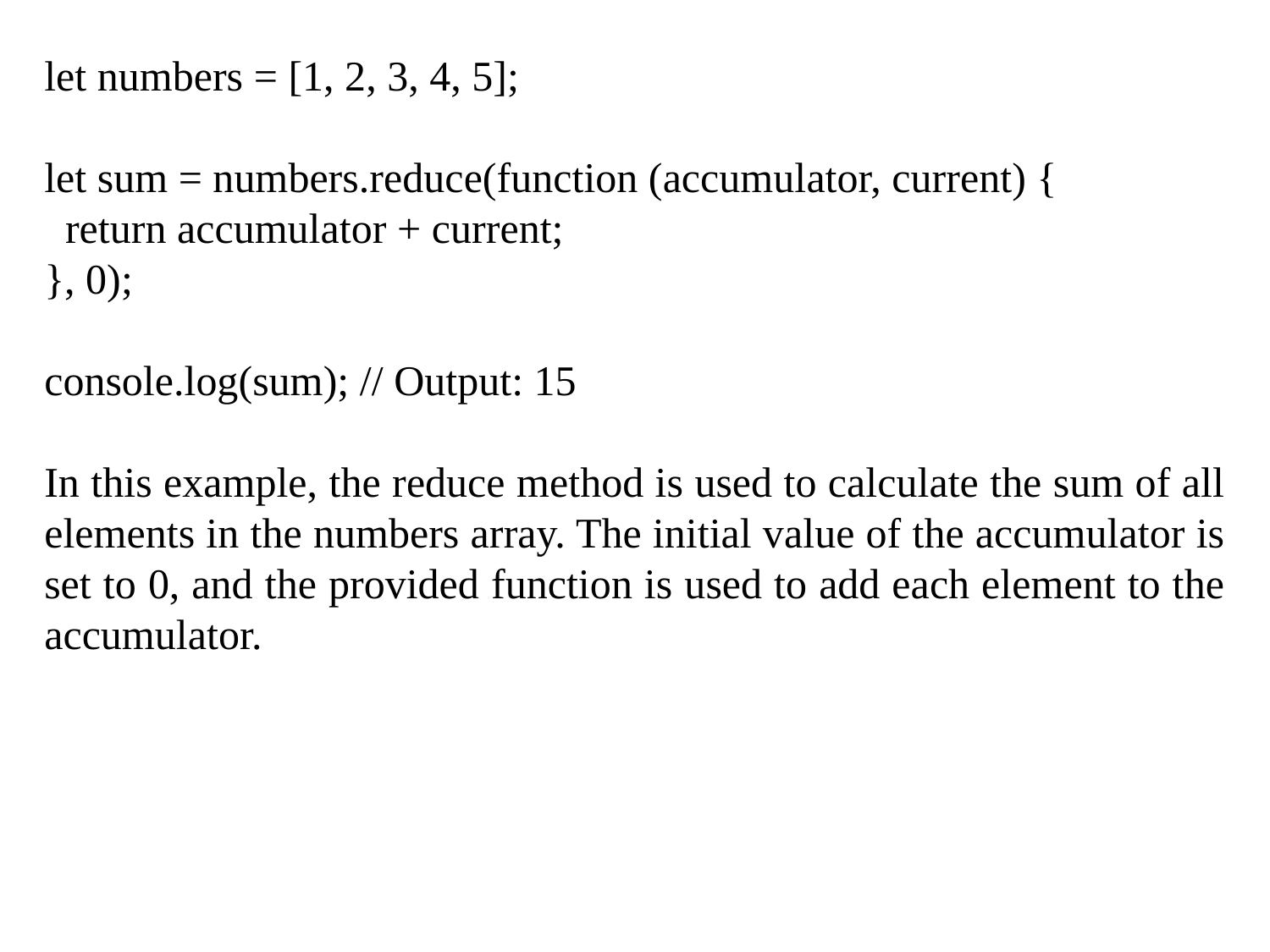

let numbers = [1, 2, 3, 4, 5];

let sum = numbers.reduce(function (accumulator, current) {
  return accumulator + current;
}, 0);

console.log(sum); // Output: 15

In this example, the reduce method is used to calculate the sum of all elements in the numbers array. The initial value of the accumulator is set to 0, and the provided function is used to add each element to the accumulator.